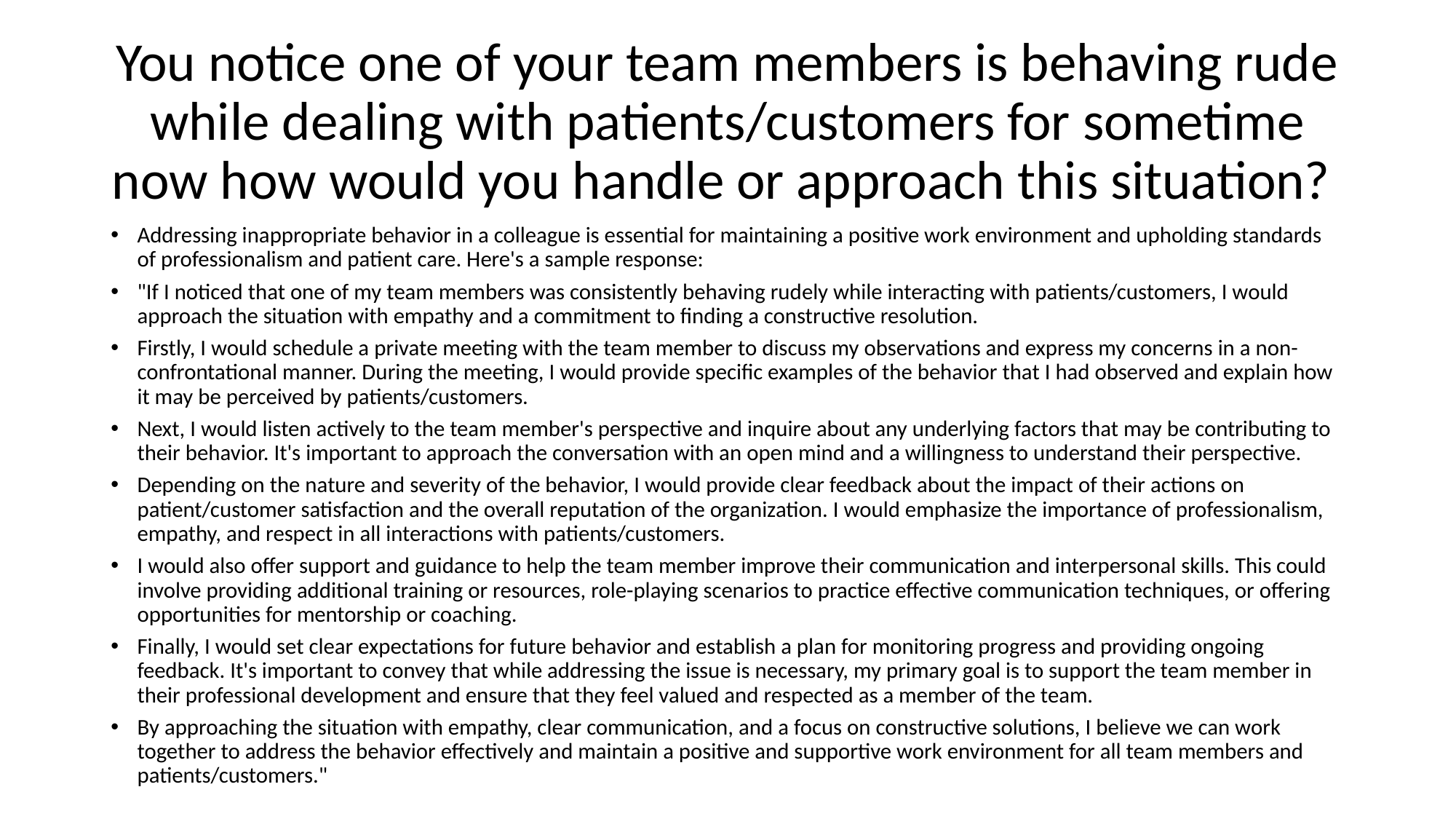

# You notice one of your team members is behaving rude while dealing with patients/customers for sometime now how would you handle or approach this situation?
Addressing inappropriate behavior in a colleague is essential for maintaining a positive work environment and upholding standards of professionalism and patient care. Here's a sample response:
"If I noticed that one of my team members was consistently behaving rudely while interacting with patients/customers, I would approach the situation with empathy and a commitment to finding a constructive resolution.
Firstly, I would schedule a private meeting with the team member to discuss my observations and express my concerns in a non-confrontational manner. During the meeting, I would provide specific examples of the behavior that I had observed and explain how it may be perceived by patients/customers.
Next, I would listen actively to the team member's perspective and inquire about any underlying factors that may be contributing to their behavior. It's important to approach the conversation with an open mind and a willingness to understand their perspective.
Depending on the nature and severity of the behavior, I would provide clear feedback about the impact of their actions on patient/customer satisfaction and the overall reputation of the organization. I would emphasize the importance of professionalism, empathy, and respect in all interactions with patients/customers.
I would also offer support and guidance to help the team member improve their communication and interpersonal skills. This could involve providing additional training or resources, role-playing scenarios to practice effective communication techniques, or offering opportunities for mentorship or coaching.
Finally, I would set clear expectations for future behavior and establish a plan for monitoring progress and providing ongoing feedback. It's important to convey that while addressing the issue is necessary, my primary goal is to support the team member in their professional development and ensure that they feel valued and respected as a member of the team.
By approaching the situation with empathy, clear communication, and a focus on constructive solutions, I believe we can work together to address the behavior effectively and maintain a positive and supportive work environment for all team members and patients/customers."